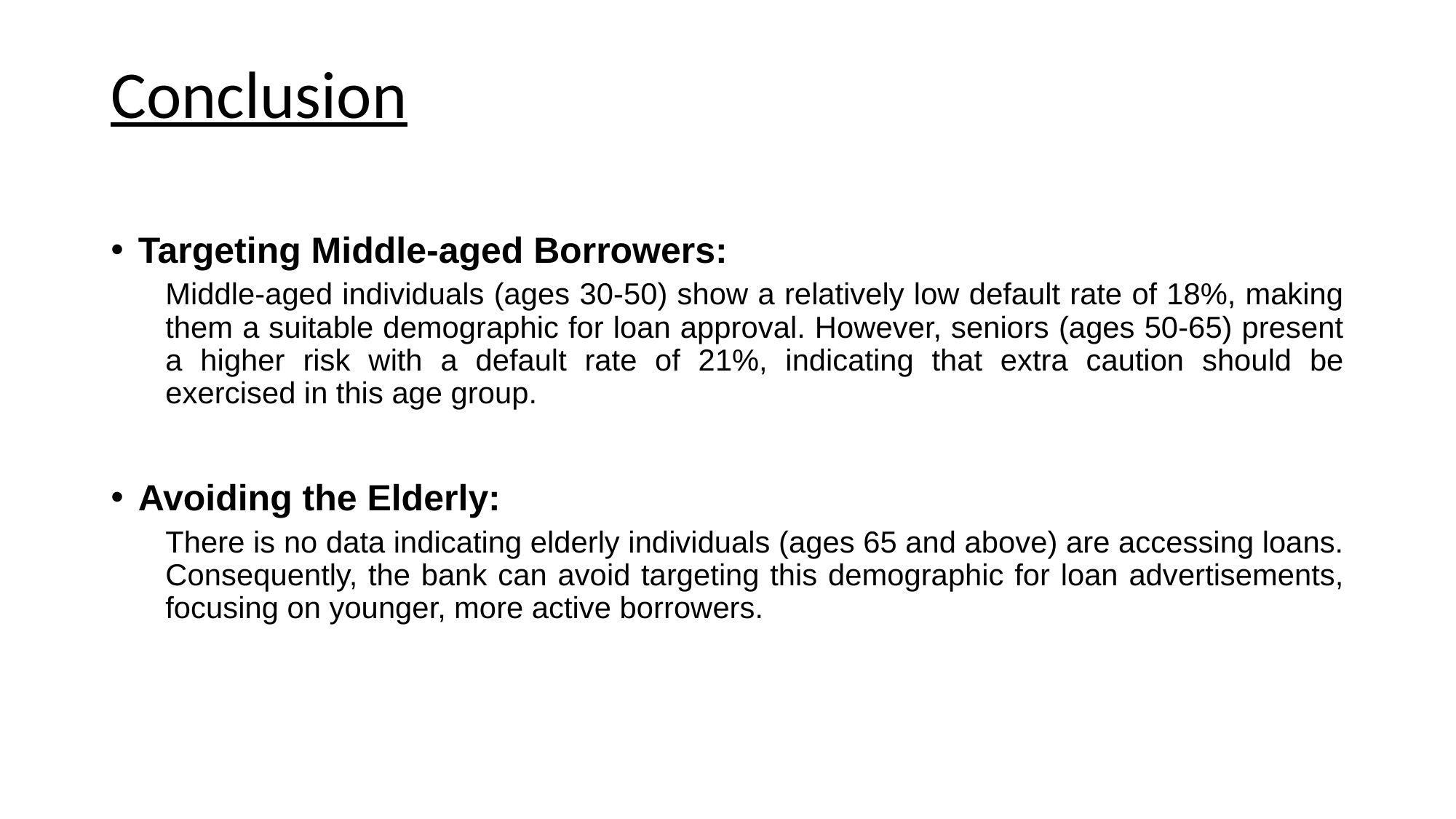

# Conclusion
Targeting Middle-aged Borrowers:
Middle-aged individuals (ages 30-50) show a relatively low default rate of 18%, making them a suitable demographic for loan approval. However, seniors (ages 50-65) present a higher risk with a default rate of 21%, indicating that extra caution should be exercised in this age group.

Avoiding the Elderly:
There is no data indicating elderly individuals (ages 65 and above) are accessing loans. Consequently, the bank can avoid targeting this demographic for loan advertisements, focusing on younger, more active borrowers.